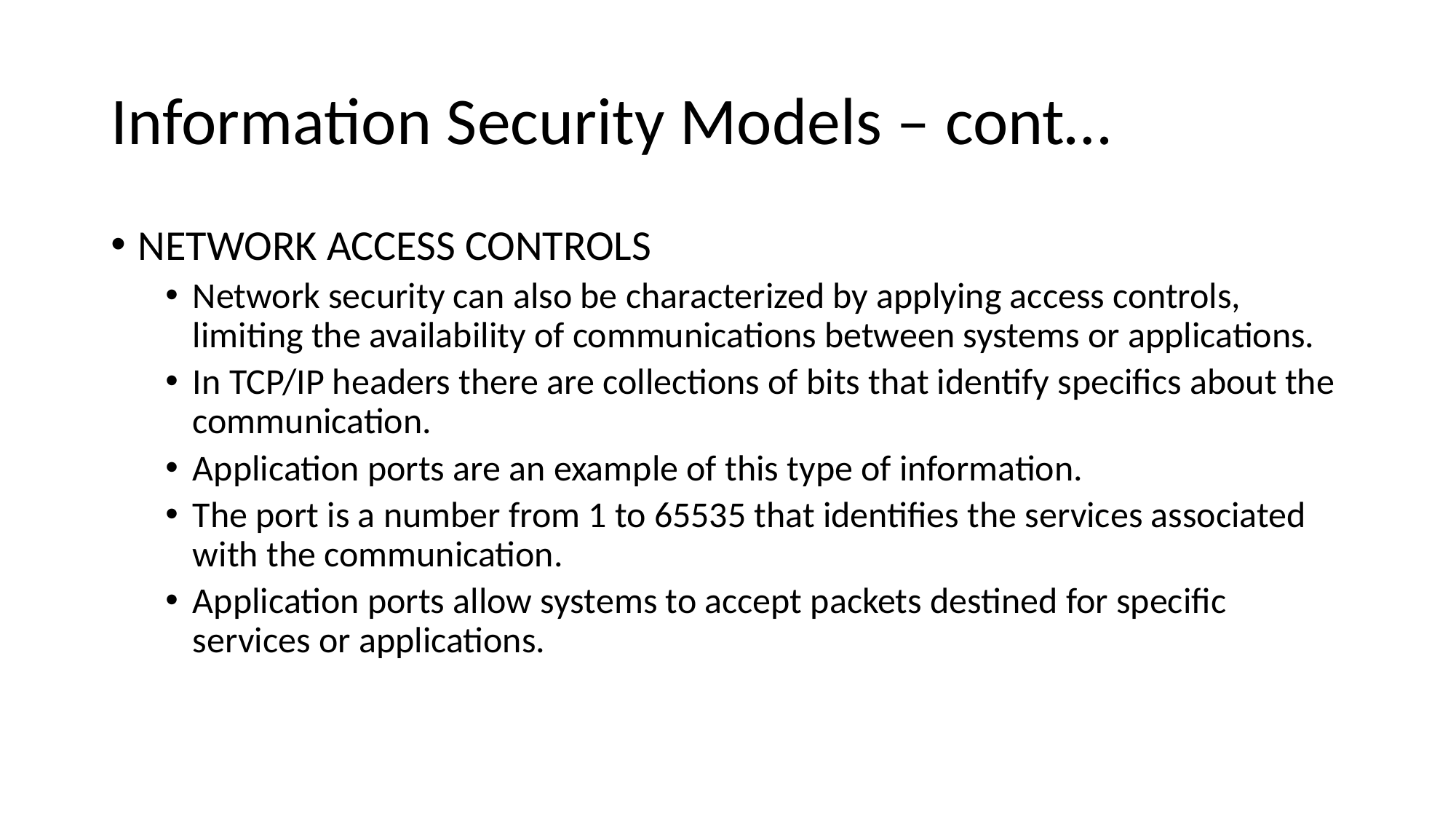

# Information Security Models – cont…
NETWORK ACCESS CONTROLS
Network security can also be characterized by applying access controls, limiting the availability of communications between systems or applications.
In TCP/IP headers there are collections of bits that identify specifics about the communication.
Application ports are an example of this type of information.
The port is a number from 1 to 65535 that identifies the services associated with the communication.
Application ports allow systems to accept packets destined for specific services or applications.